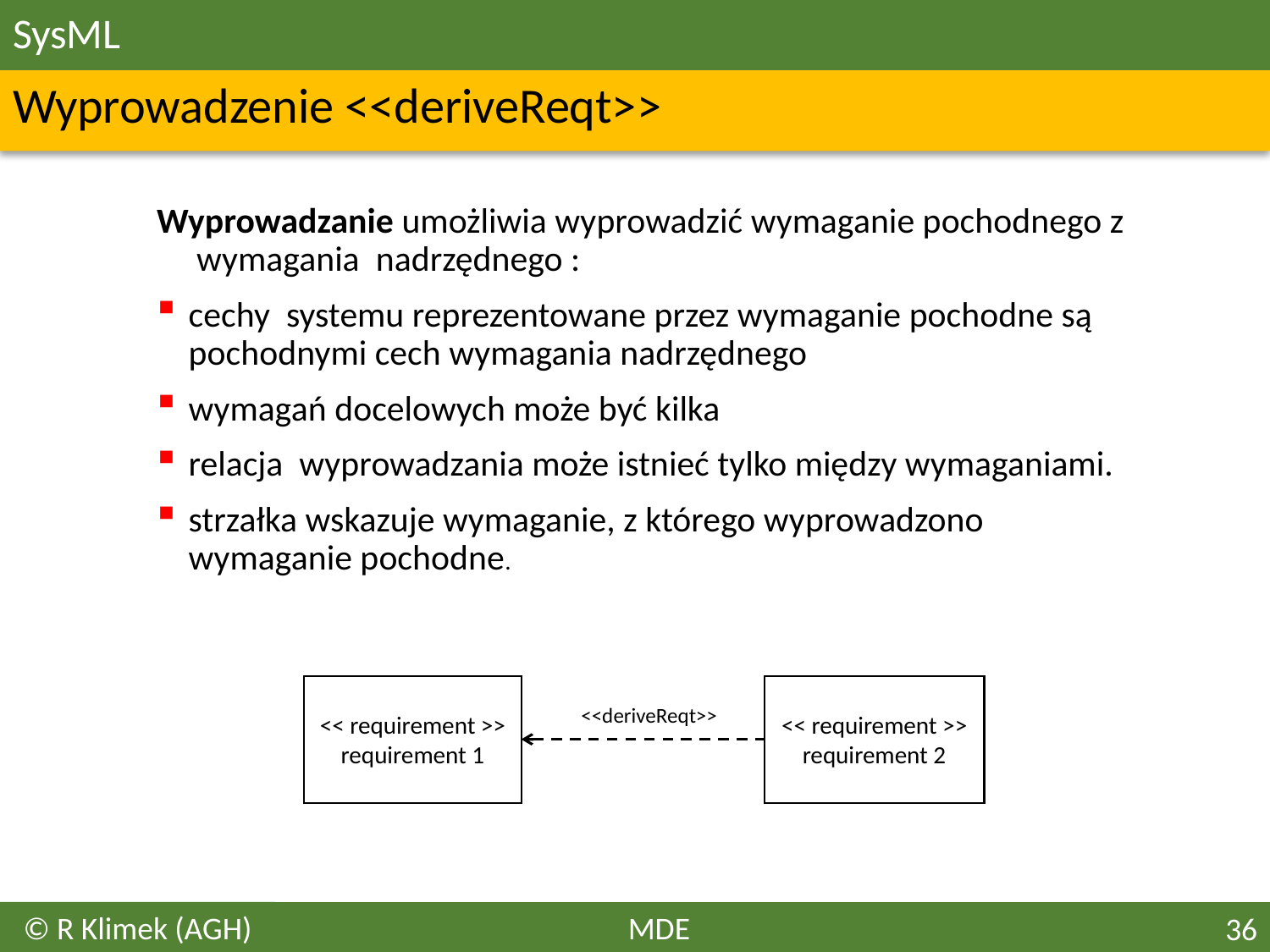

# SysML
Wyprowadzenie <<deriveReqt>>
Wyprowadzanie umożliwia wyprowadzić wymaganie pochodnego z  wymagania  nadrzędnego :
cechy  systemu reprezentowane przez wymaganie pochodne są pochodnymi cech wymagania nadrzędnego
wymagań docelowych może być kilka
relacja  wyprowadzania może istnieć tylko między wymaganiami.
strzałka wskazuje wymaganie, z którego wyprowadzono wymaganie pochodne.
<< requirement >>
requirement 1
<< requirement >>
requirement 2
<<deriveReqt>>
© R Klimek (AGH)
MDE
36